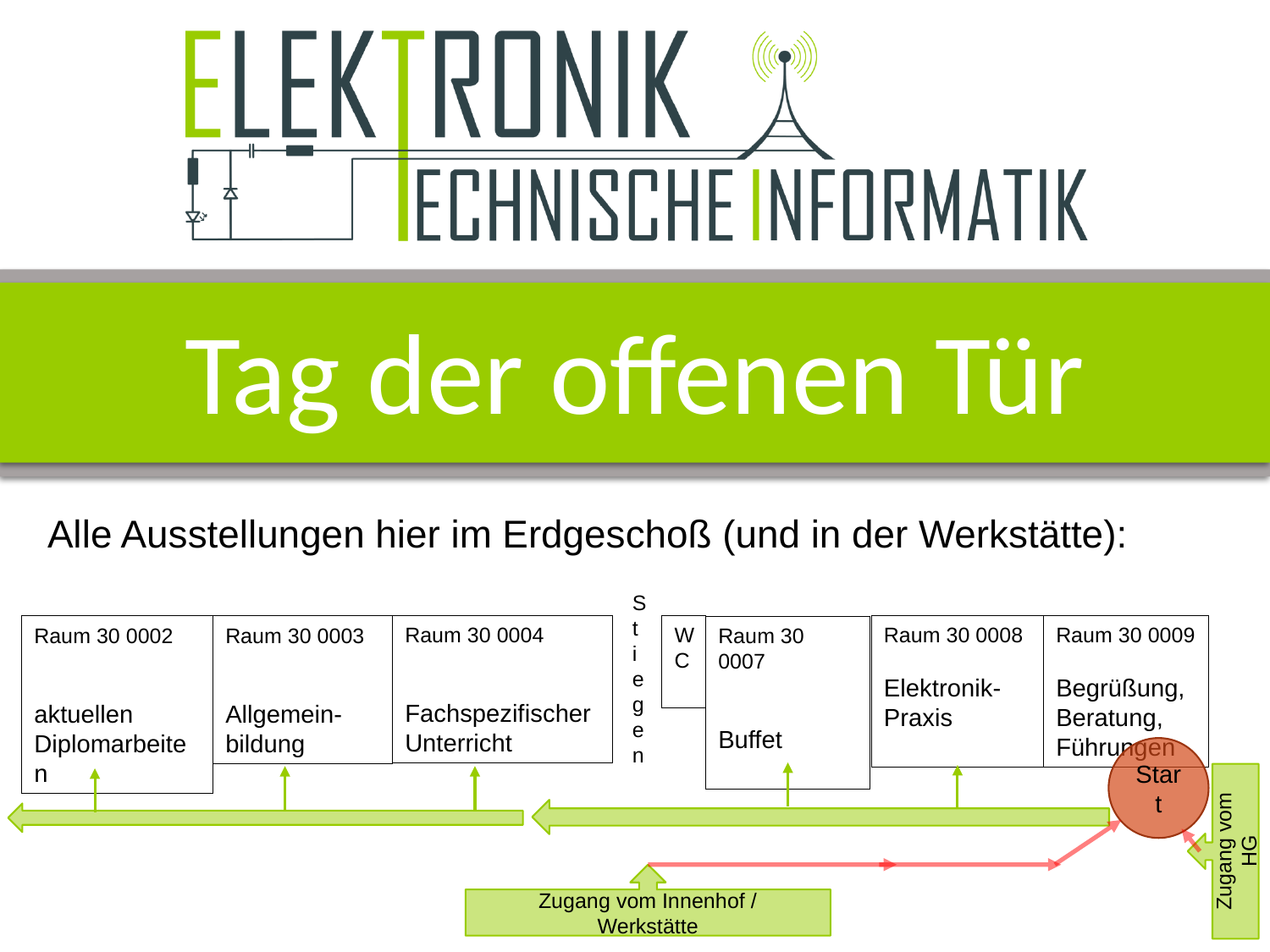

# Tag der offenen Tür
Alle Ausstellungen hier im Erdgeschoß (und in der Werkstätte):
Stiegen
Raum 30 0004

Fachspezifischer Unterricht
WC

Raum 30 0008

Elektronik-
Praxis

Raum 30 0009

Begrüßung,
Beratung,
Führungen
Raum 30 0002

aktuellen
Diplomarbeiten
Raum 30 0003

Allgemein-
bildung
Raum 30 0007

Buffet

Start

Zugang vom HG

Zugang vom Innenhof /
Werkstätte